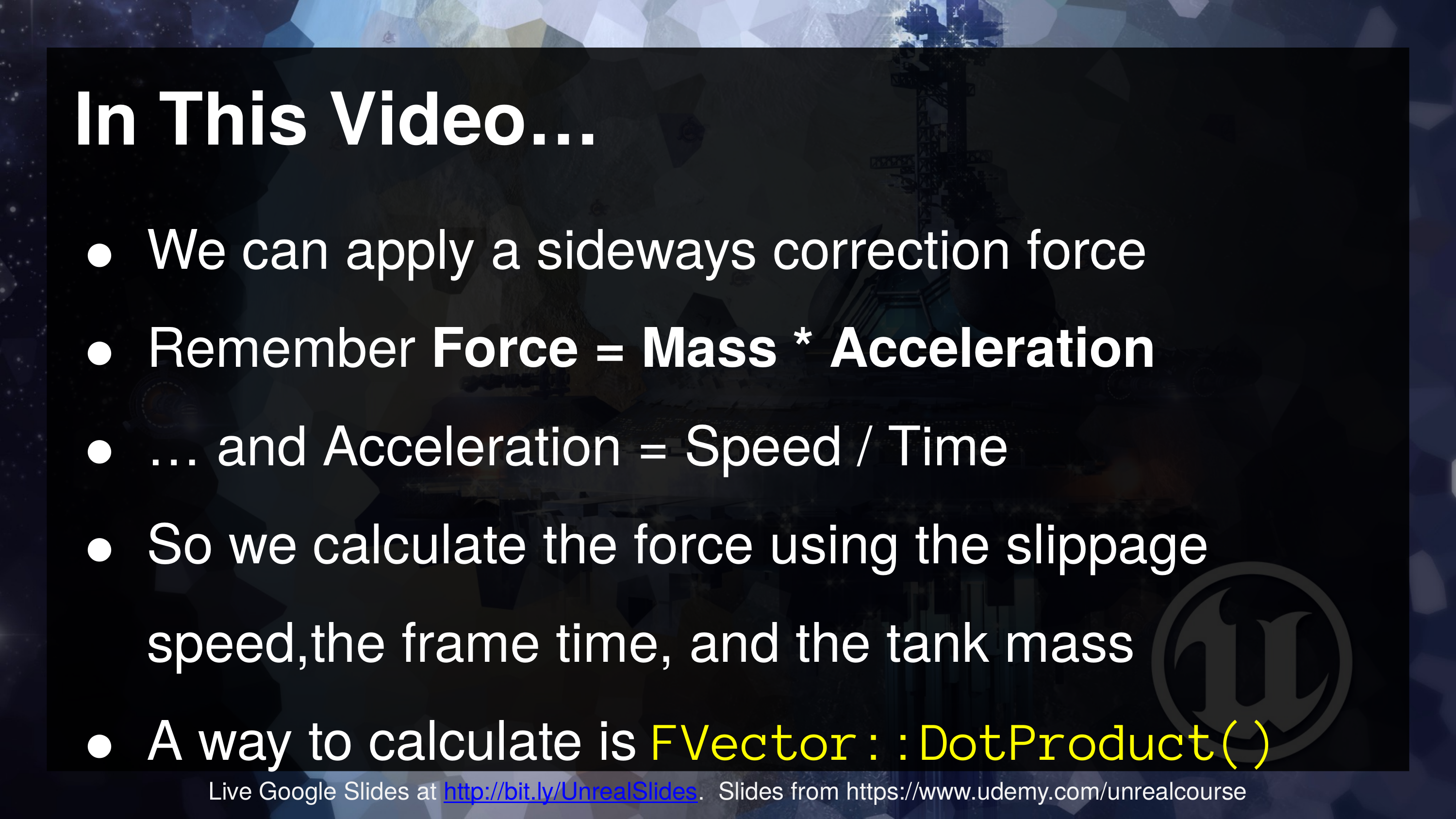

# In This Video…
We can apply a sideways correction force
Remember Force = Mass * Acceleration
… and Acceleration = Speed / Time
So we calculate the force using the slippage speed,the frame time, and the tank mass
A way to calculate is FVector::DotProduct()